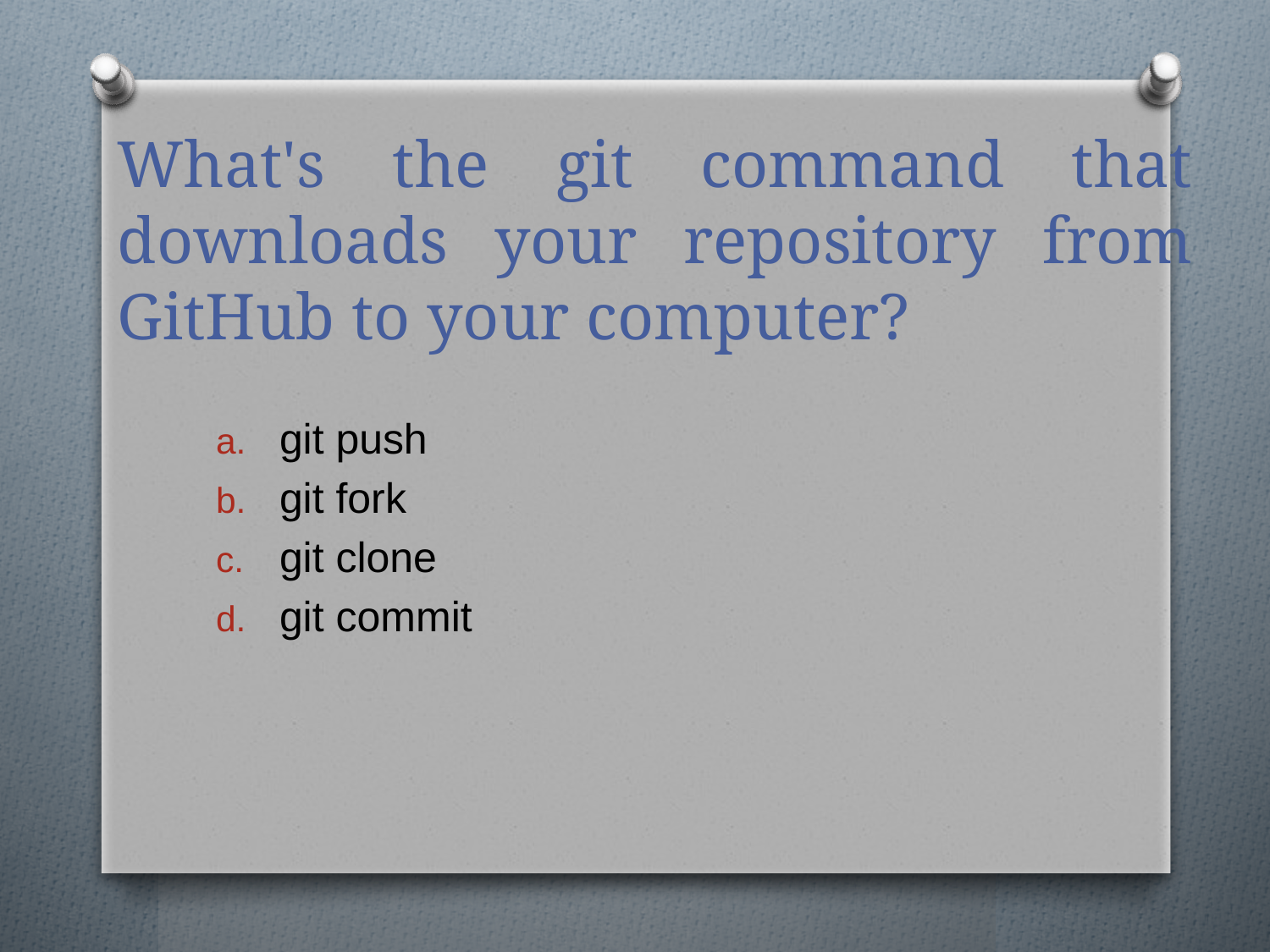

# What's the git command that downloads your repository from GitHub to your computer?
git push
git fork
git clone
git commit